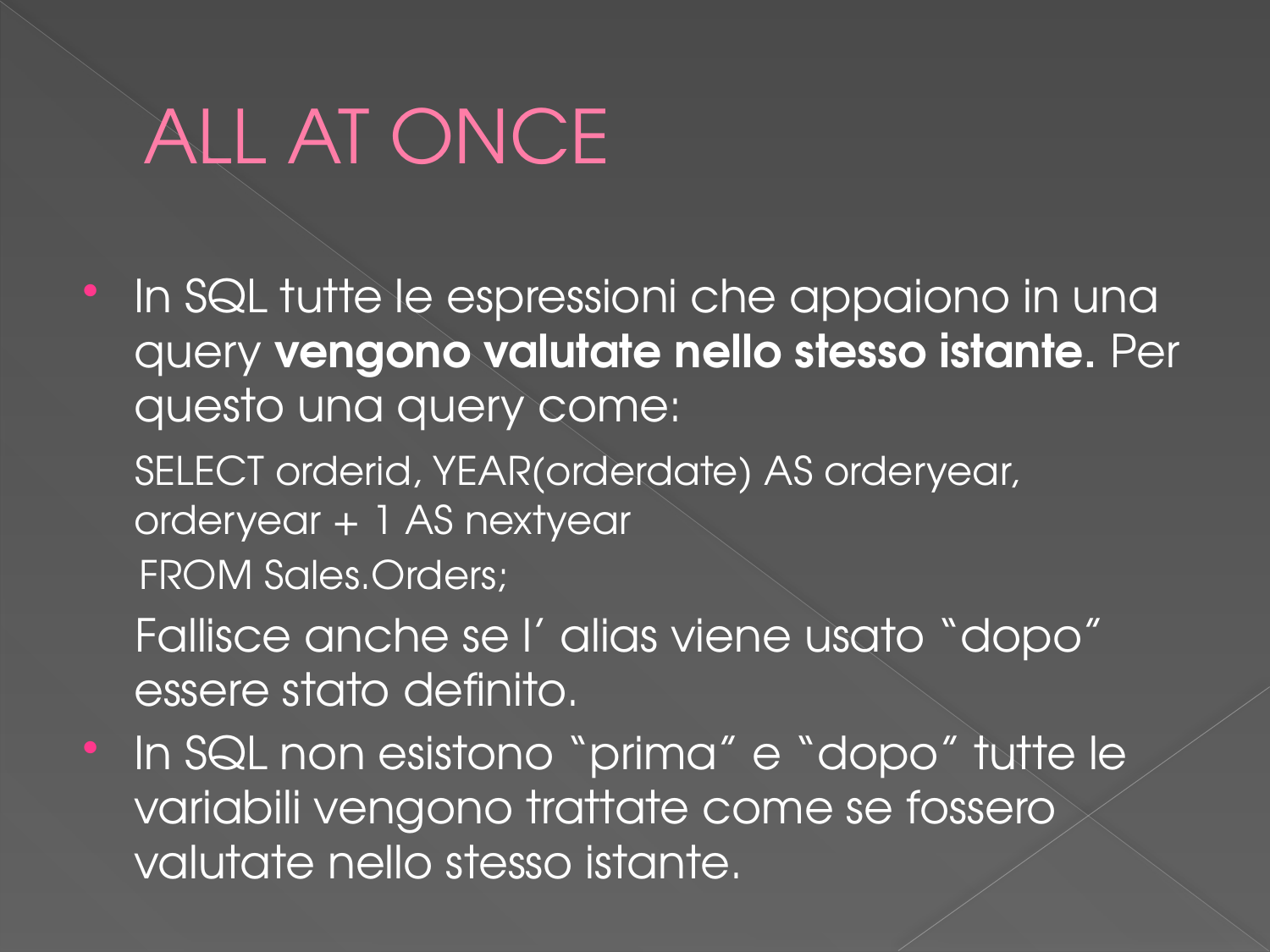

# ALL AT ONCE
In SQL tutte le espressioni che appaiono in una query vengono valutate nello stesso istante. Per questo una query come:
    SELECT orderid, YEAR(orderdate) AS orderyear, orderyear + 1 AS nextyear
     FROM Sales.Orders;
    Fallisce anche se l’ alias viene usato “dopo” essere stato definito.
In SQL non esistono “prima” e “dopo” tutte le variabili vengono trattate come se fossero valutate nello stesso istante.